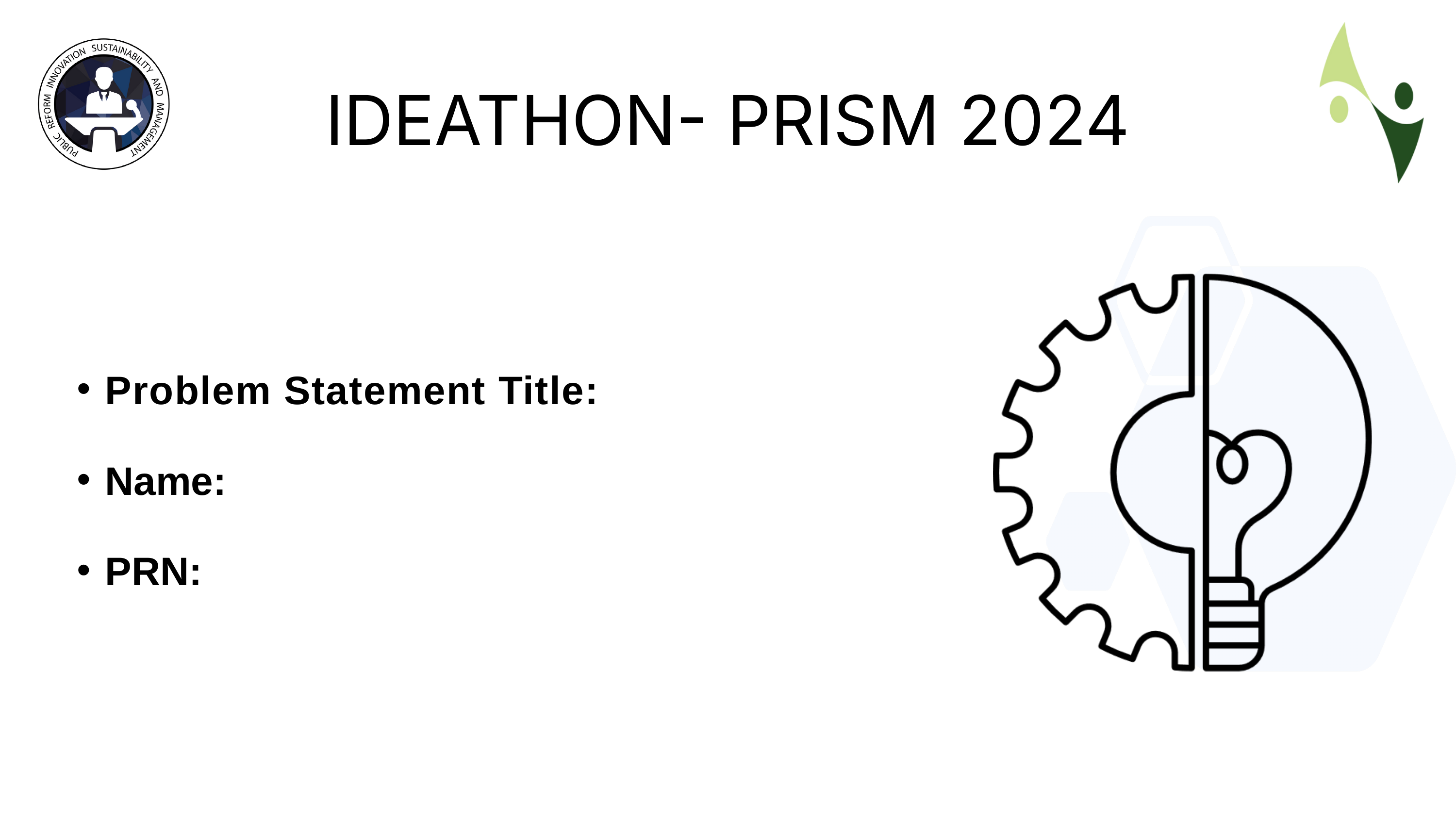

IDEATHON- PRISM 2024

Problem Statement Title:
Name:
PRN: